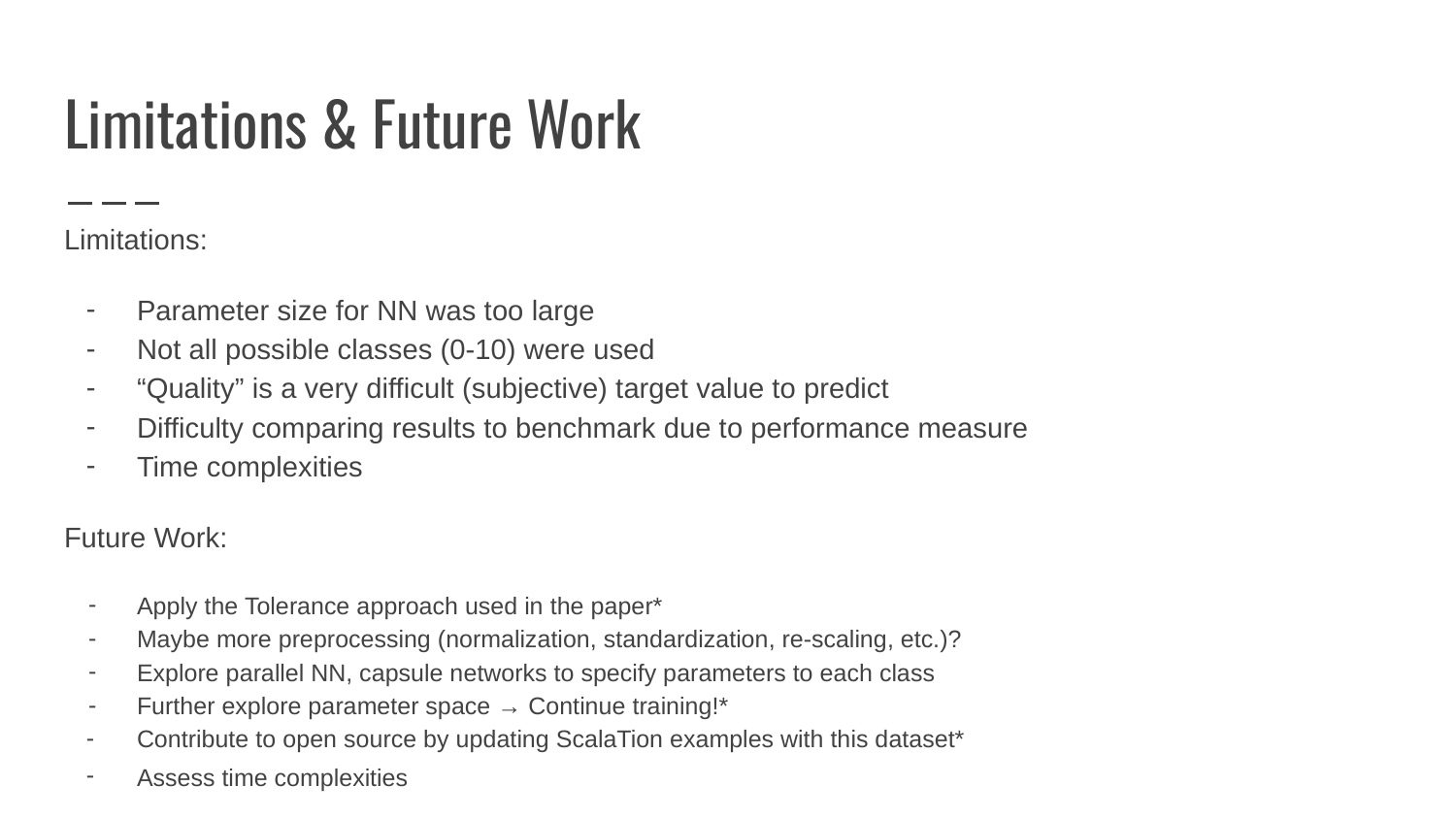

# Limitations & Future Work
Limitations:
Parameter size for NN was too large
Not all possible classes (0-10) were used
“Quality” is a very difficult (subjective) target value to predict
Difficulty comparing results to benchmark due to performance measure
Time complexities
Future Work:
Apply the Tolerance approach used in the paper*
Maybe more preprocessing (normalization, standardization, re-scaling, etc.)?
Explore parallel NN, capsule networks to specify parameters to each class
Further explore parameter space → Continue training!*
Contribute to open source by updating ScalaTion examples with this dataset*
Assess time complexities